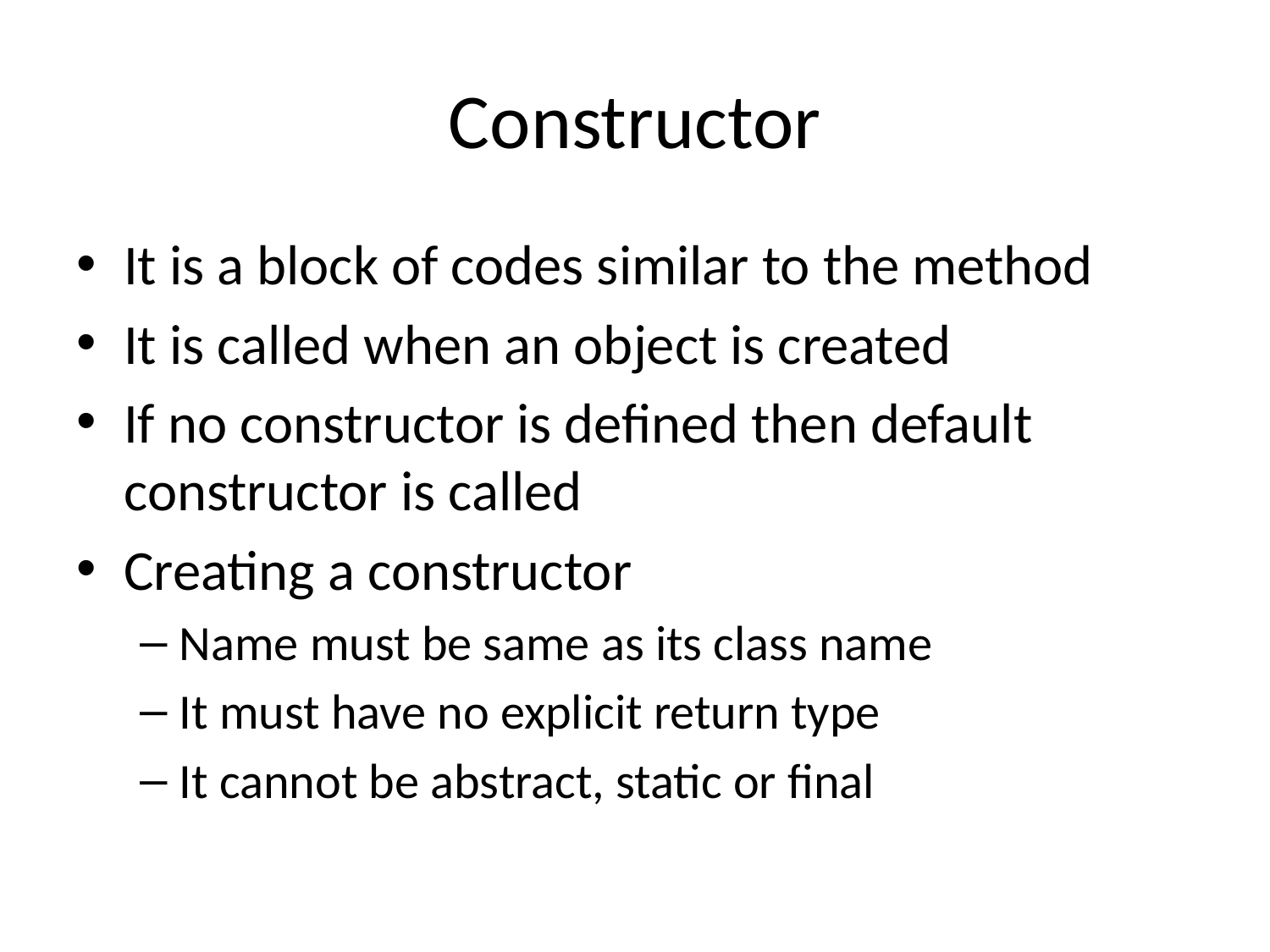

# Constructor
It is a block of codes similar to the method
It is called when an object is created
If no constructor is defined then default constructor is called
Creating a constructor
Name must be same as its class name
It must have no explicit return type
It cannot be abstract, static or final